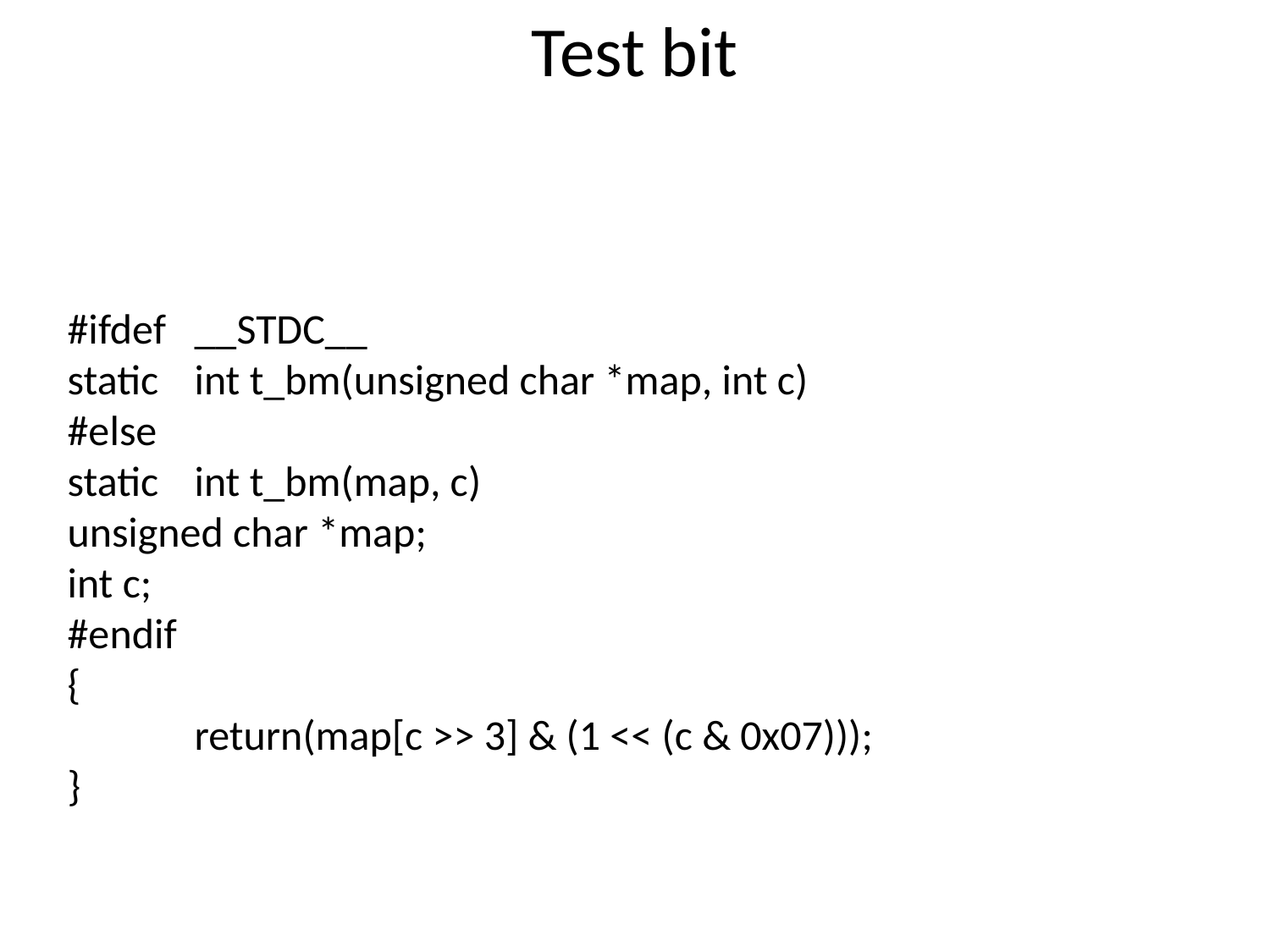

# Test bit
#ifdef	__STDC__
static	int t_bm(unsigned char *map, int c)
#else
static	int t_bm(map, c)
unsigned char *map;
int c;
#endif
{
	return(map[c >> 3] & (1 << (c & 0x07)));
}